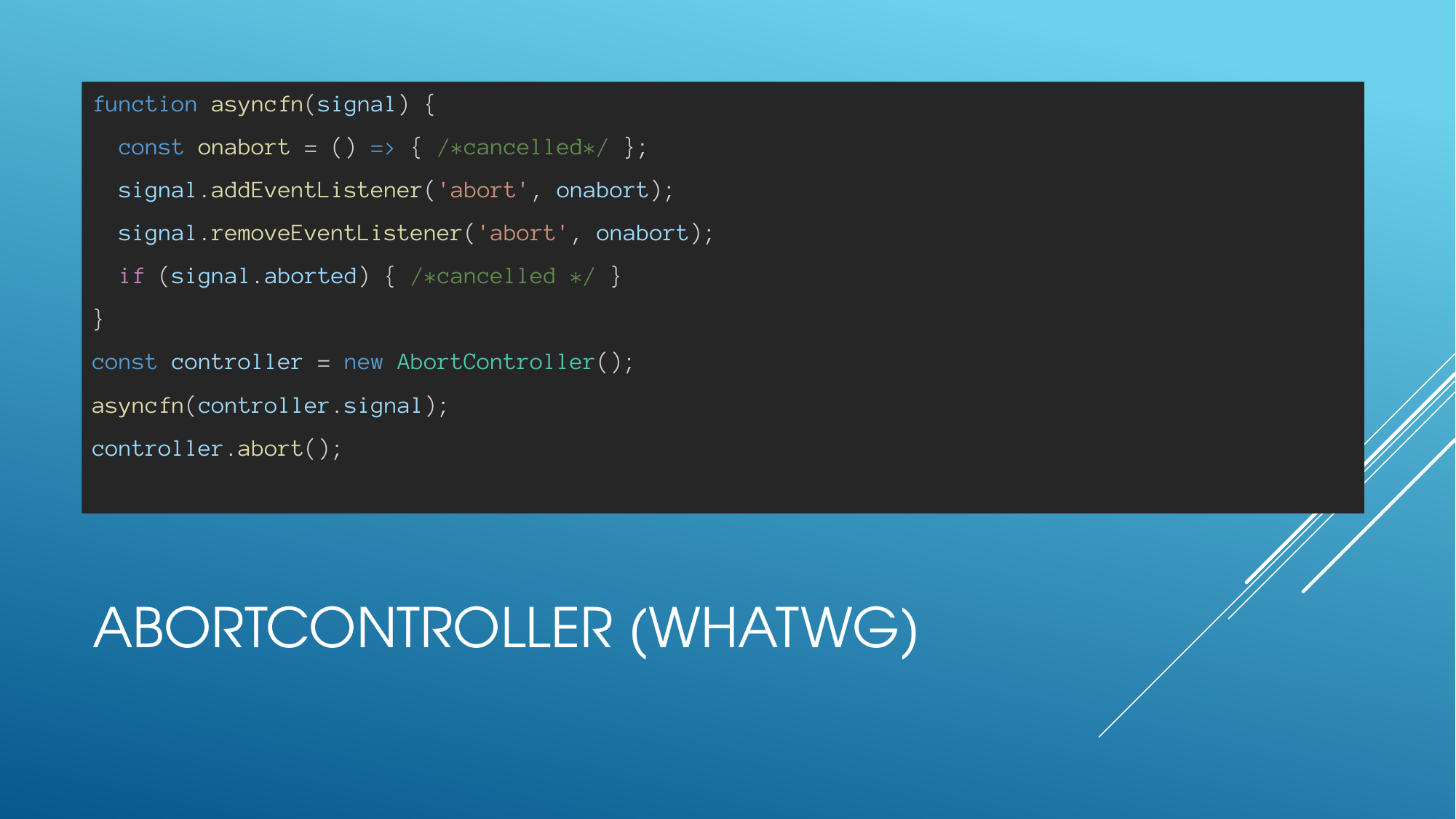

function asyncfn(signal) {
  const onabort = () => { /*cancelled*/ };
  signal.addEventListener('abort', onabort);
  signal.removeEventListener('abort', onabort);
  if (signal.aborted) { /*cancelled */ }
}
const controller = new AbortController();
asyncfn(controller.signal);
controller.abort();

# AbortController (WHATWG)